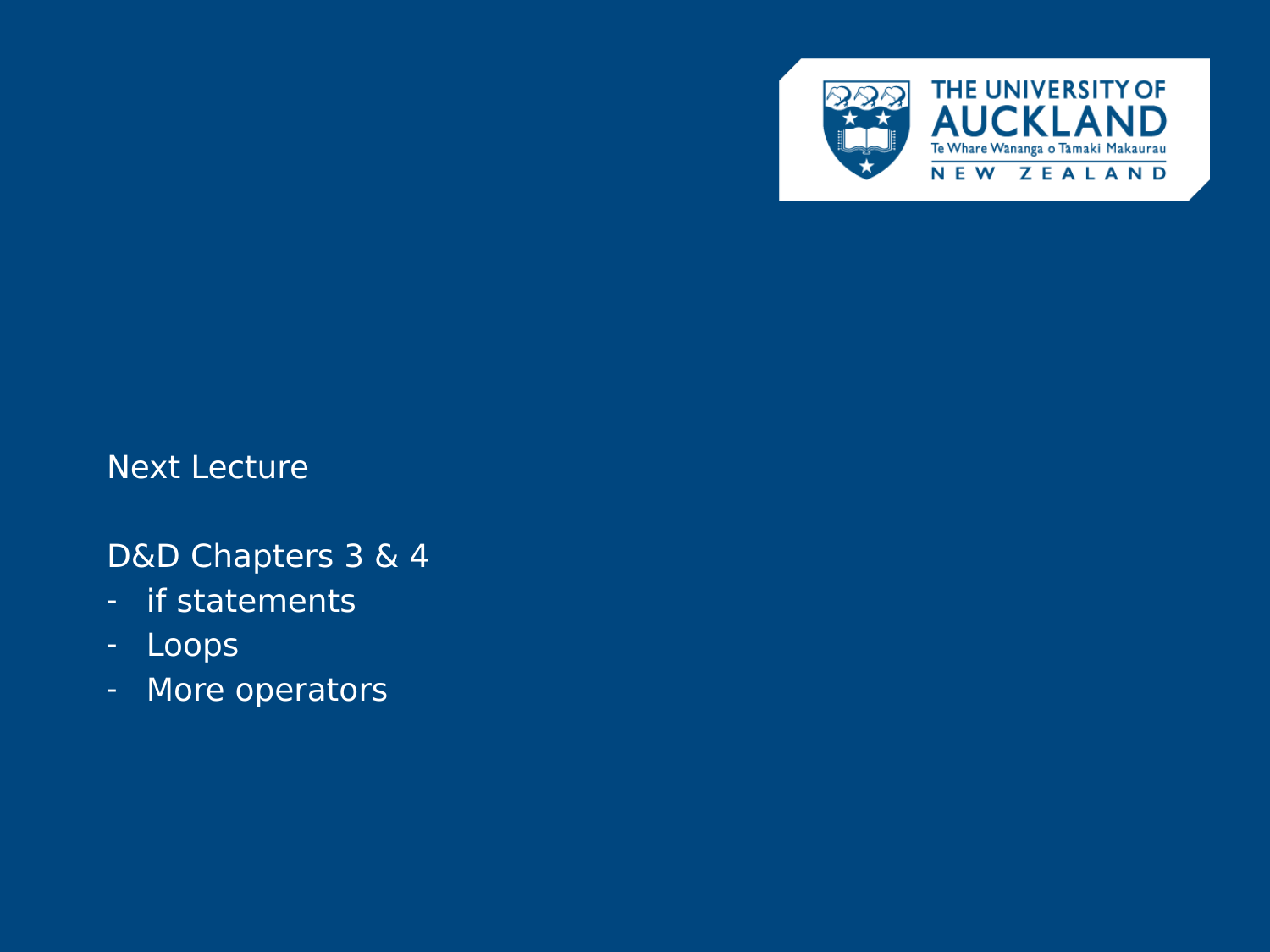

Next Lecture

D&D Chapters 3 & 4
if statements
Loops
More operators